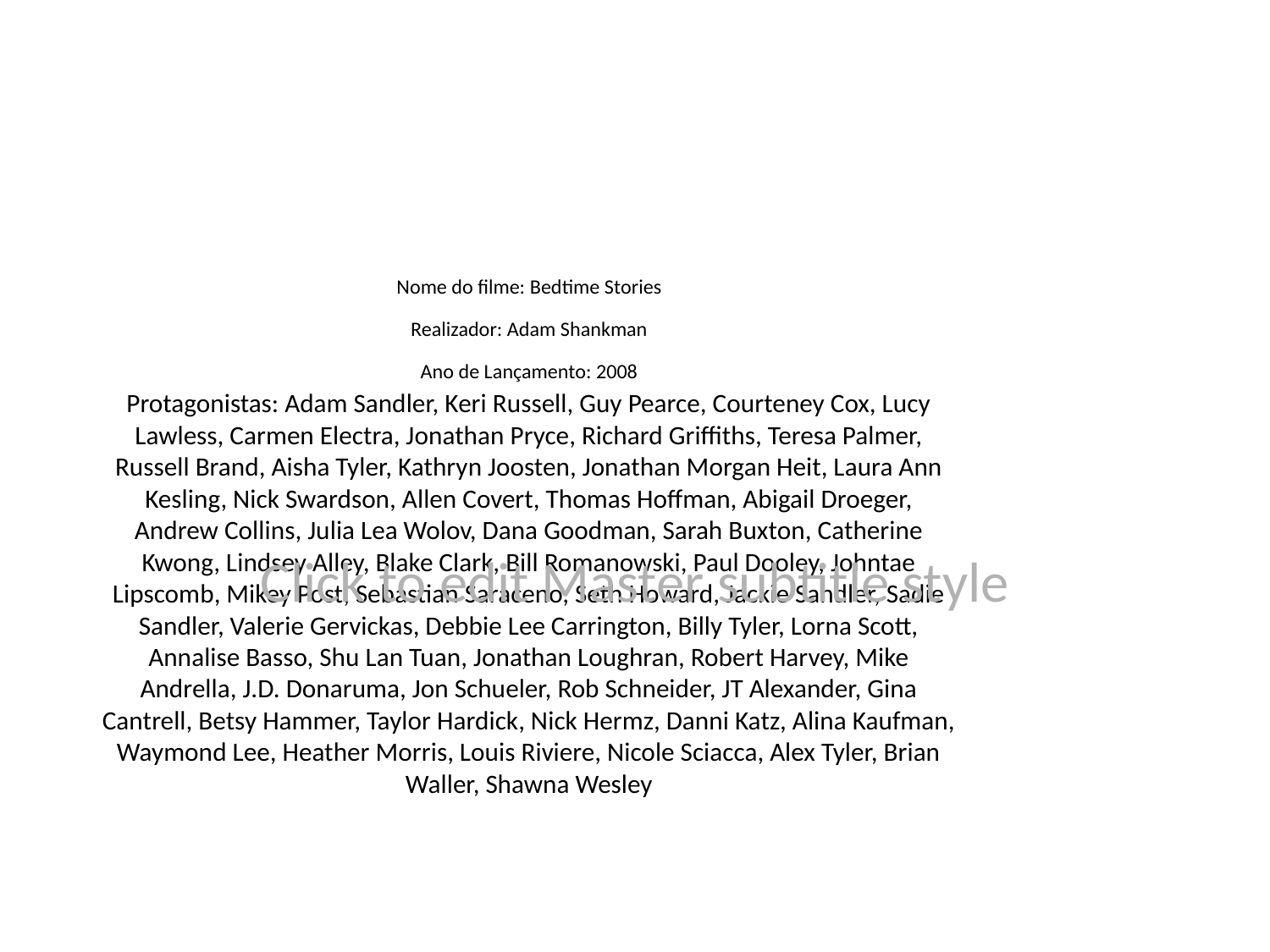

# Nome do filme: Bedtime Stories
Realizador: Adam Shankman
Ano de Lançamento: 2008
Protagonistas: Adam Sandler, Keri Russell, Guy Pearce, Courteney Cox, Lucy Lawless, Carmen Electra, Jonathan Pryce, Richard Griffiths, Teresa Palmer, Russell Brand, Aisha Tyler, Kathryn Joosten, Jonathan Morgan Heit, Laura Ann Kesling, Nick Swardson, Allen Covert, Thomas Hoffman, Abigail Droeger, Andrew Collins, Julia Lea Wolov, Dana Goodman, Sarah Buxton, Catherine Kwong, Lindsey Alley, Blake Clark, Bill Romanowski, Paul Dooley, Johntae Lipscomb, Mikey Post, Sebastian Saraceno, Seth Howard, Jackie Sandler, Sadie Sandler, Valerie Gervickas, Debbie Lee Carrington, Billy Tyler, Lorna Scott, Annalise Basso, Shu Lan Tuan, Jonathan Loughran, Robert Harvey, Mike Andrella, J.D. Donaruma, Jon Schueler, Rob Schneider, JT Alexander, Gina Cantrell, Betsy Hammer, Taylor Hardick, Nick Hermz, Danni Katz, Alina Kaufman, Waymond Lee, Heather Morris, Louis Riviere, Nicole Sciacca, Alex Tyler, Brian Waller, Shawna Wesley
Click to edit Master subtitle style